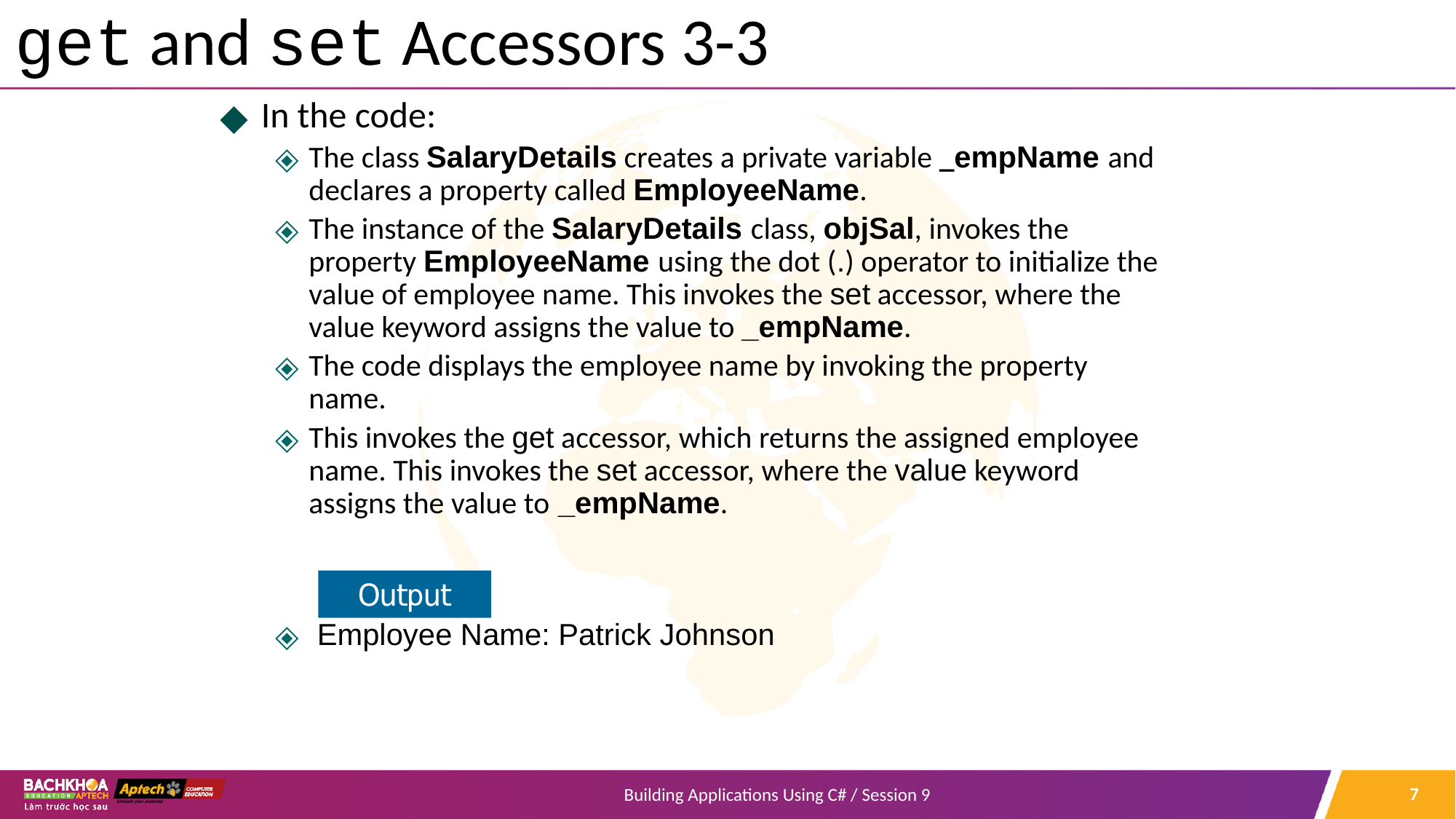

# get and set Accessors 3-3
In the code:
The class SalaryDetails creates a private variable _empName and declares a property called EmployeeName.
The instance of the SalaryDetails class, objSal, invokes the property EmployeeName using the dot (.) operator to initialize the value of employee name. This invokes the set accessor, where the value keyword assigns the value to _empName.
The code displays the employee name by invoking the property name.
This invokes the get accessor, which returns the assigned employee name. This invokes the set accessor, where the value keyword assigns the value to _empName.

 Employee Name: Patrick Johnson

Output
7
Building Applications Using C# / Session 9